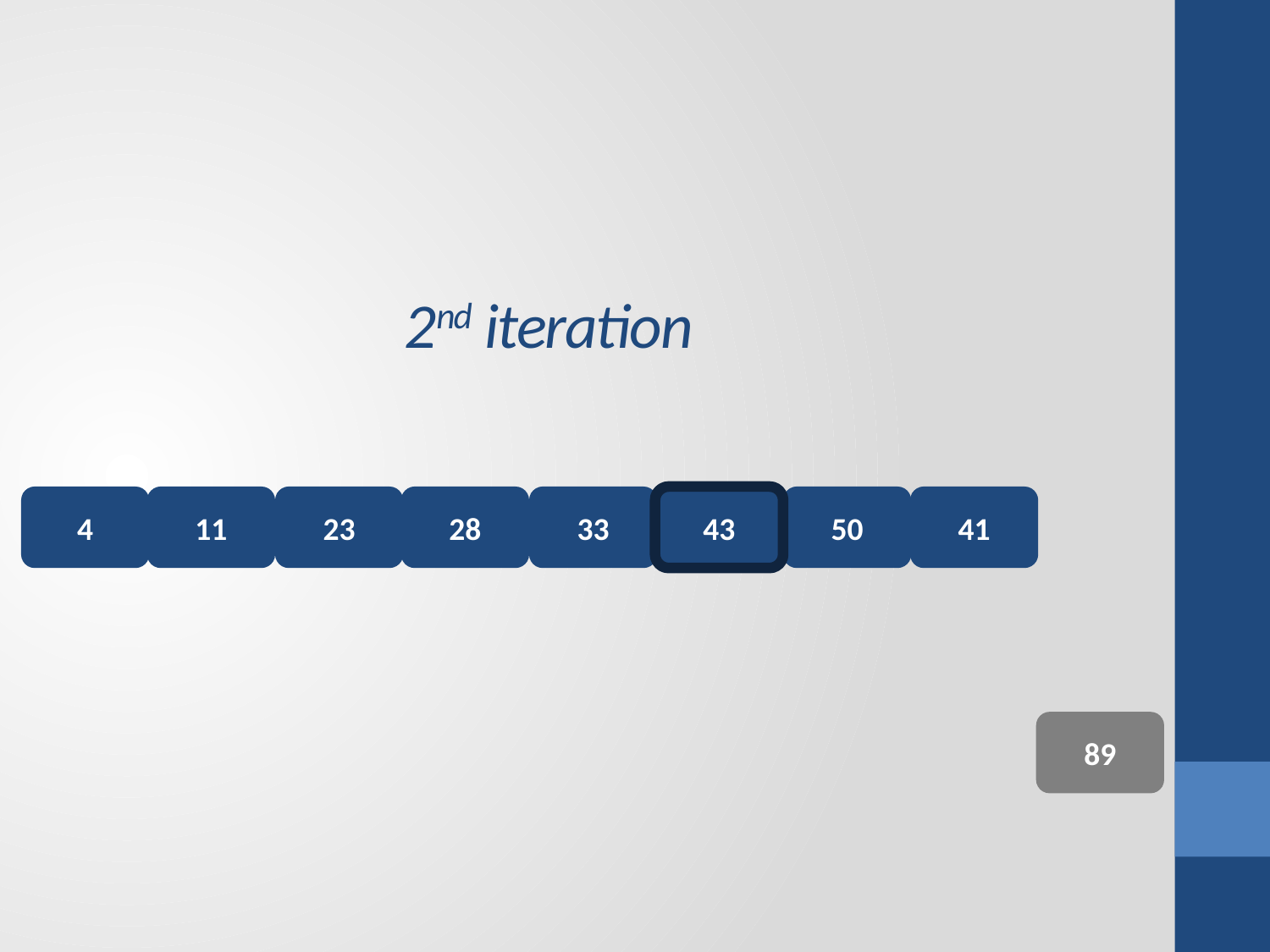

2nd iteration
4
11
23
28
33
43
50
41
89